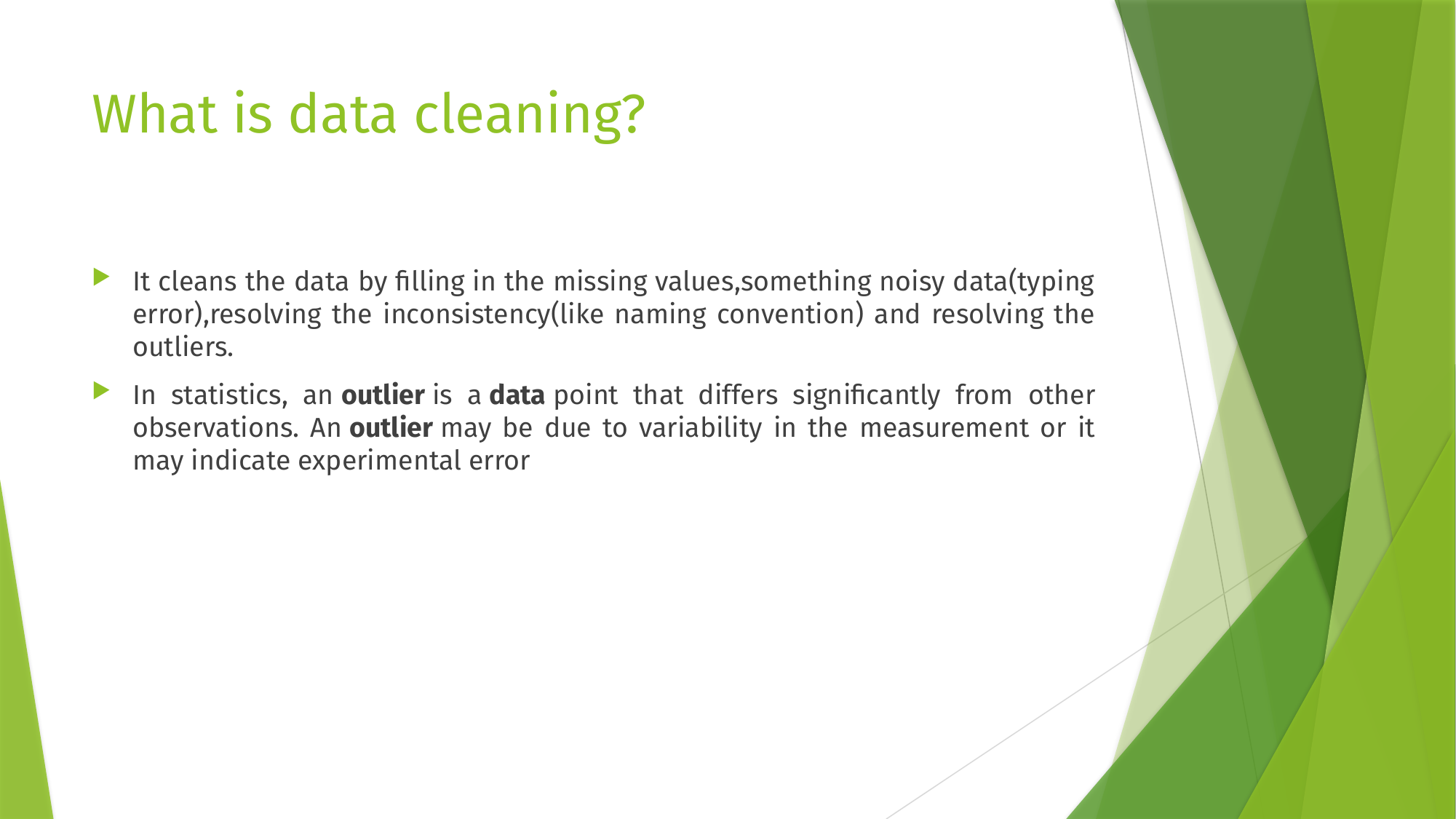

# What is data cleaning?
It cleans the data by filling in the missing values,something noisy data(typing error),resolving the inconsistency(like naming convention) and resolving the outliers.
In statistics, an outlier is a data point that differs significantly from other observations. An outlier may be due to variability in the measurement or it may indicate experimental error